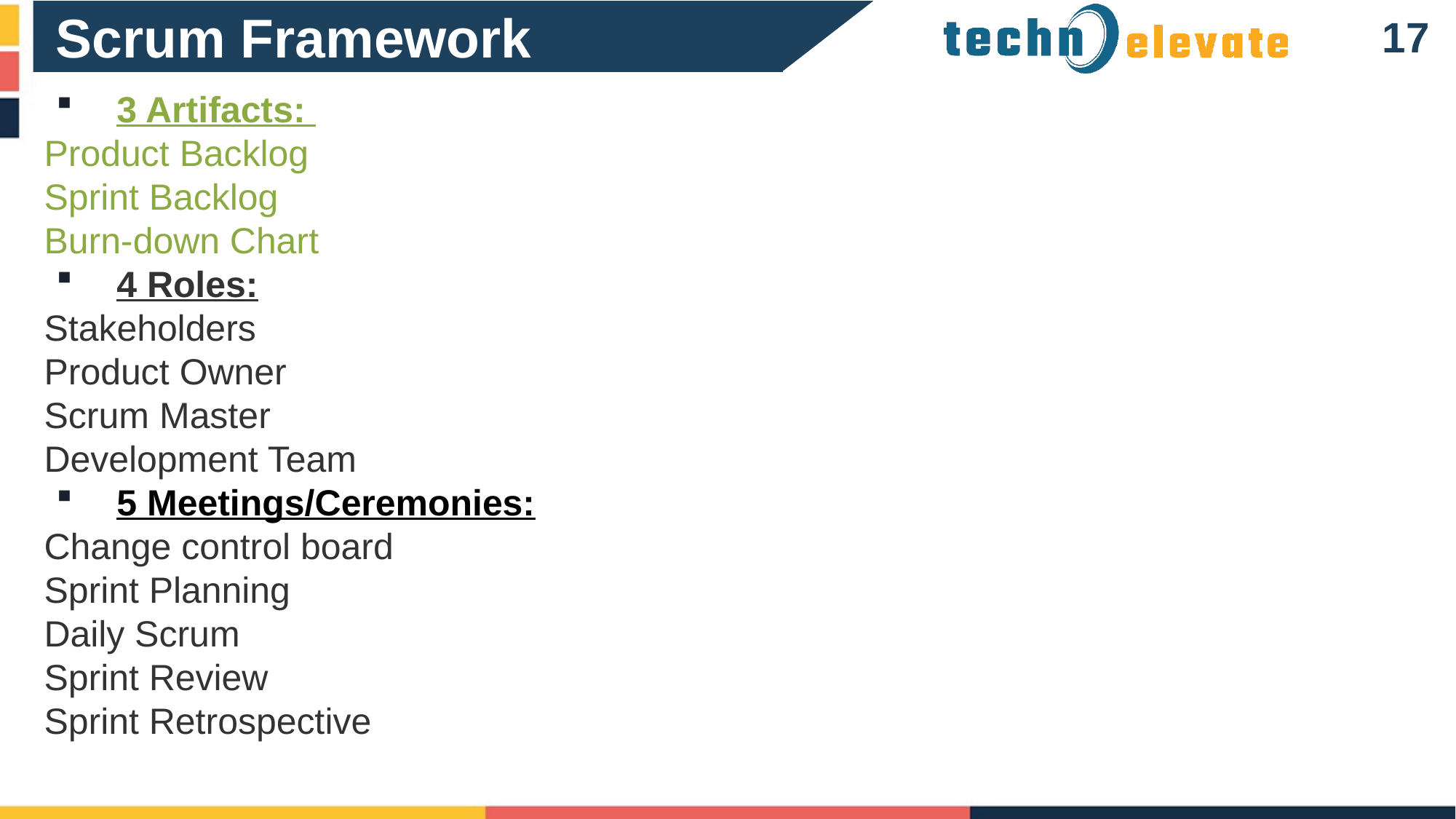

Scrum Framework
17
3 Artifacts:
Product Backlog
Sprint Backlog
Burn-down Chart
4 Roles:
Stakeholders
Product Owner
Scrum Master
Development Team
5 Meetings/Ceremonies:
Change control board
Sprint Planning
Daily Scrum
Sprint Review
Sprint Retrospective